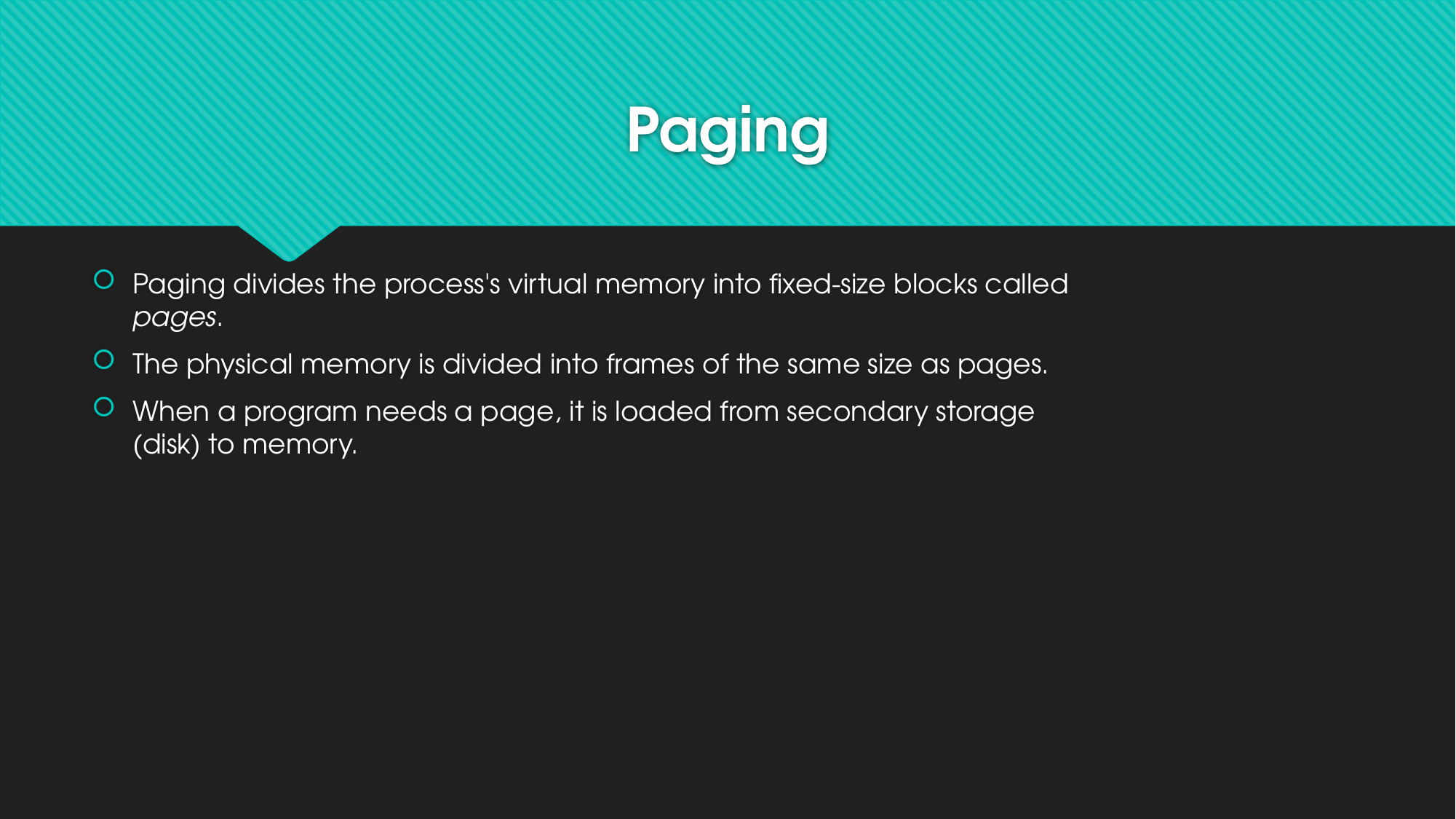

# Paging
Paging divides the process's virtual memory into fixed-size blocks called pages.
The physical memory is divided into frames of the same size as pages.
When a program needs a page, it is loaded from secondary storage (disk) to memory.